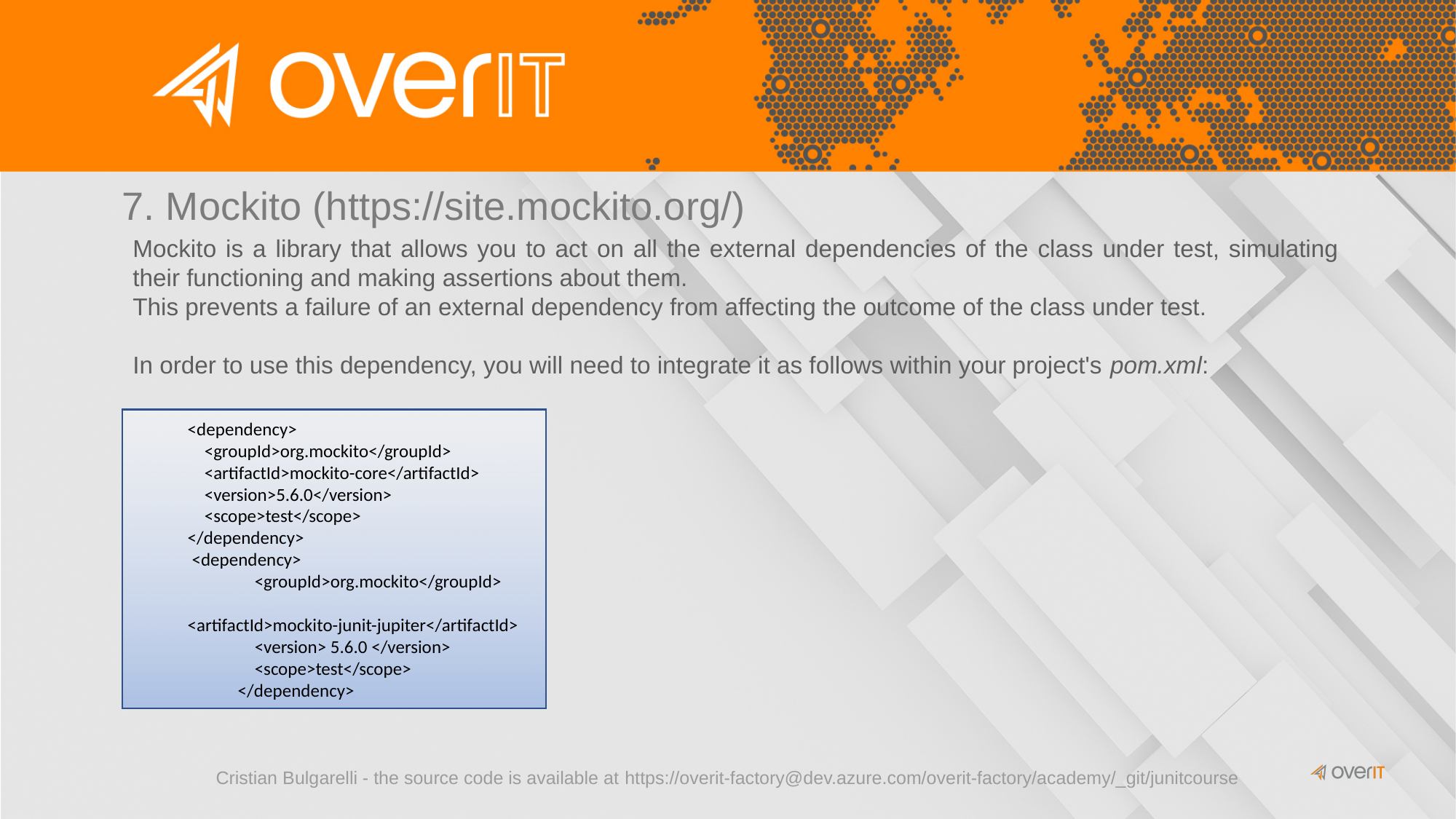

7. Mockito (https://site.mockito.org/)
Mockito is a library that allows you to act on all the external dependencies of the class under test, simulating their functioning and making assertions about them.
This prevents a failure of an external dependency from affecting the outcome of the class under test.

In order to use this dependency, you will need to integrate it as follows within your project's pom.xml:

<dependency>
    <groupId>org.mockito</groupId>
    <artifactId>mockito-core</artifactId>
    <version>5.6.0</version>
    <scope>test</scope>
</dependency>
 <dependency>
                <groupId>org.mockito</groupId>
                <artifactId>mockito-junit-jupiter</artifactId>
                <version> 5.6.0 </version>
                <scope>test</scope>
            </dependency>
Cristian Bulgarelli - the source code is available at https://overit-factory@dev.azure.com/overit-factory/academy/_git/junitcourse